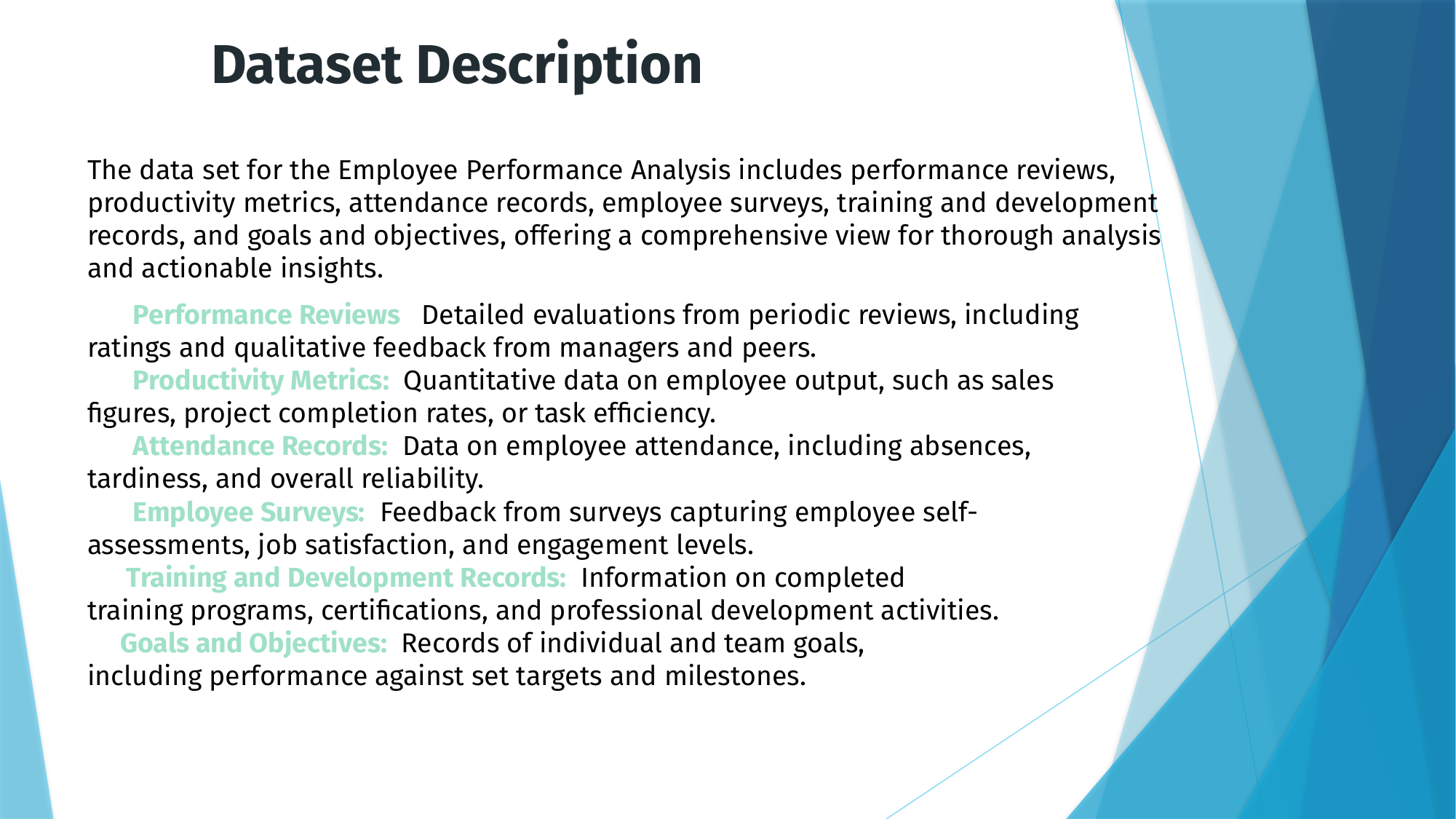

# Dataset Description
The data set for the Employee Performance Analysis includes performance reviews, productivity metrics, attendance records, employee surveys, training and development records, and goals and objectives, offering a comprehensive view for thorough analysis and actionable insights.
       Performance Reviews:  Detailed evaluations from periodic reviews, including ratings and qualitative feedback from managers and peers.
       Productivity Metrics:  Quantitative data on employee output, such as sales figures, project completion rates, or task efficiency.
       Attendance Records:  Data on employee attendance, including absences, tardiness, and overall reliability.
       Employee Surveys:  Feedback from surveys capturing employee self-assessments, job satisfaction, and engagement levels.
      Training and Development Records:  Information on completed training programs, certifications, and professional development activities.
     Goals and Objectives:  Records of individual and team goals,                 including performance against set targets and milestones.